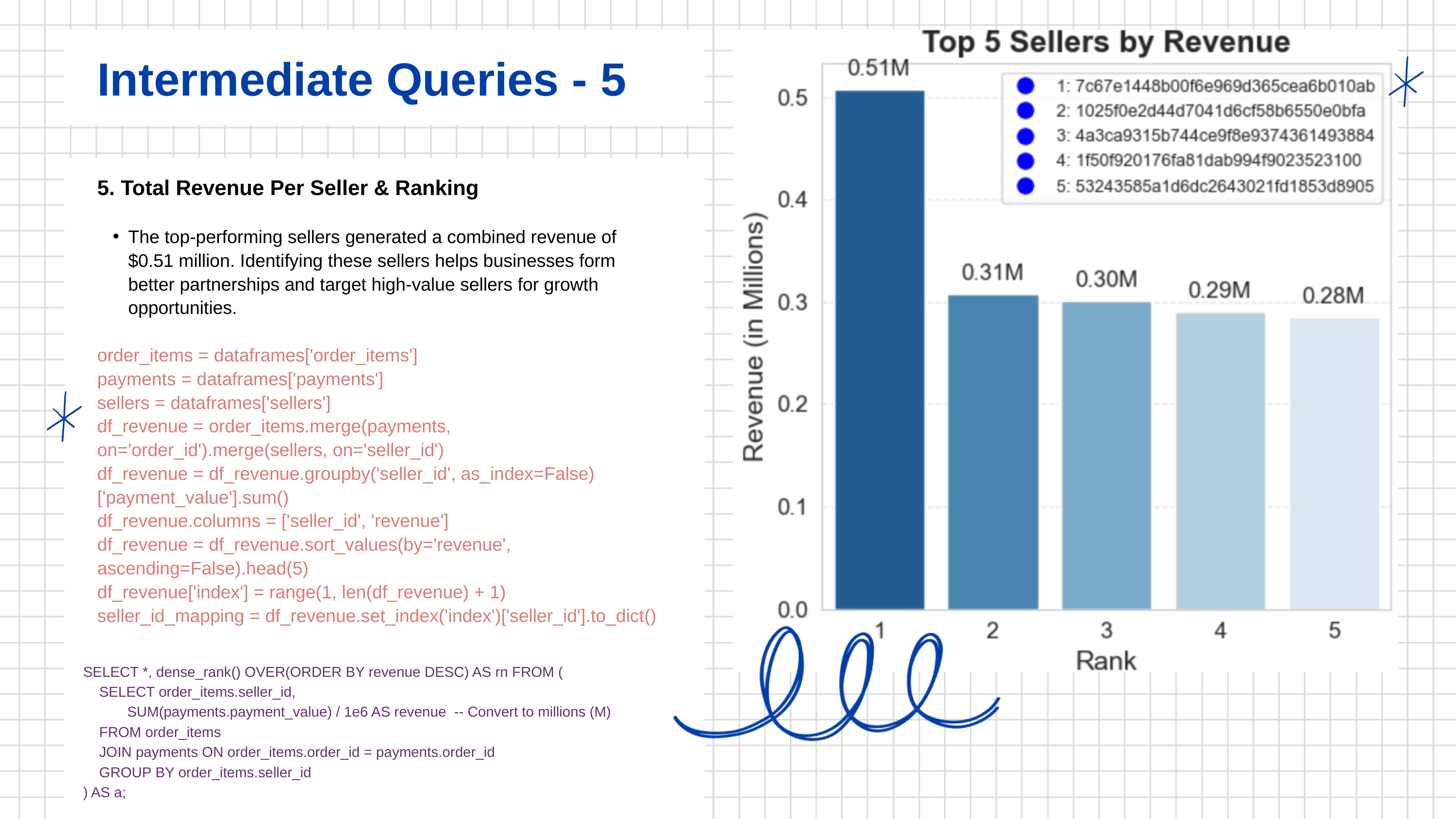

Intermediate Queries - 5

5. Total Revenue Per Seller & Ranking

The top-performing sellers generated a combined revenue of $0.51 million. Identifying these sellers helps businesses form better partnerships and target high-value sellers for growth opportunities.

order_items = dataframes['order_items']
payments = dataframes['payments']
sellers = dataframes['sellers']
df_revenue = order_items.merge(payments, on='order_id').merge(sellers, on='seller_id')
df_revenue = df_revenue.groupby('seller_id', as_index=False)['payment_value'].sum()
df_revenue.columns = ['seller_id', 'revenue']
df_revenue = df_revenue.sort_values(by='revenue', ascending=False).head(5)
df_revenue['index'] = range(1, len(df_revenue) + 1)
seller_id_mapping = df_revenue.set_index('index')['seller_id'].to_dict()

SELECT *, dense_rank() OVER(ORDER BY revenue DESC) AS rn FROM (
    SELECT order_items.seller_id,
           SUM(payments.payment_value) / 1e6 AS revenue  -- Convert to millions (M)
    FROM order_items
    JOIN payments ON order_items.order_id = payments.order_id
    GROUP BY order_items.seller_id
) AS a;